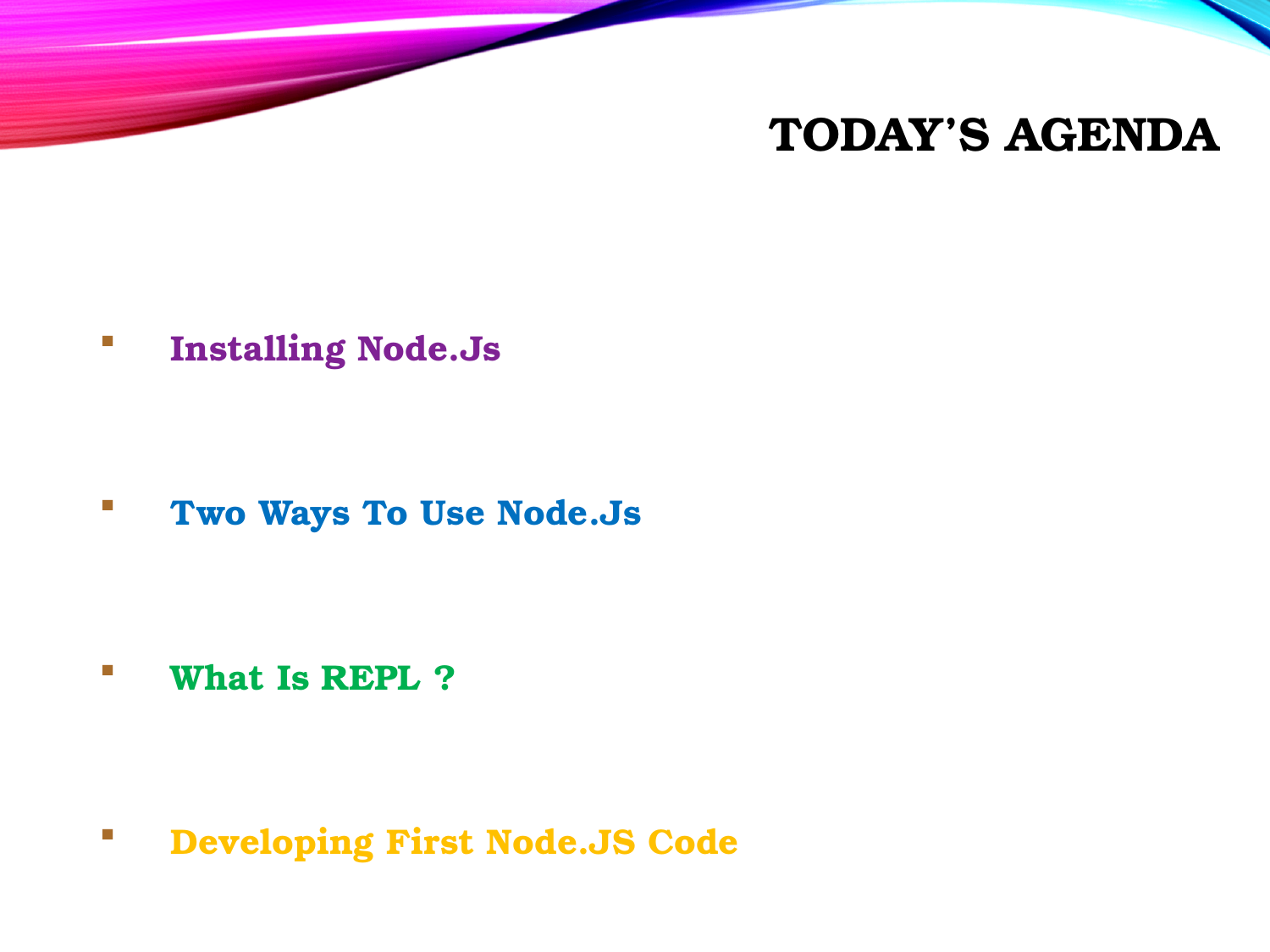

# Today’s Agenda

Installing Node.Js

Two Ways To Use Node.Js

What Is REPL ?

Developing First Node.JS Code